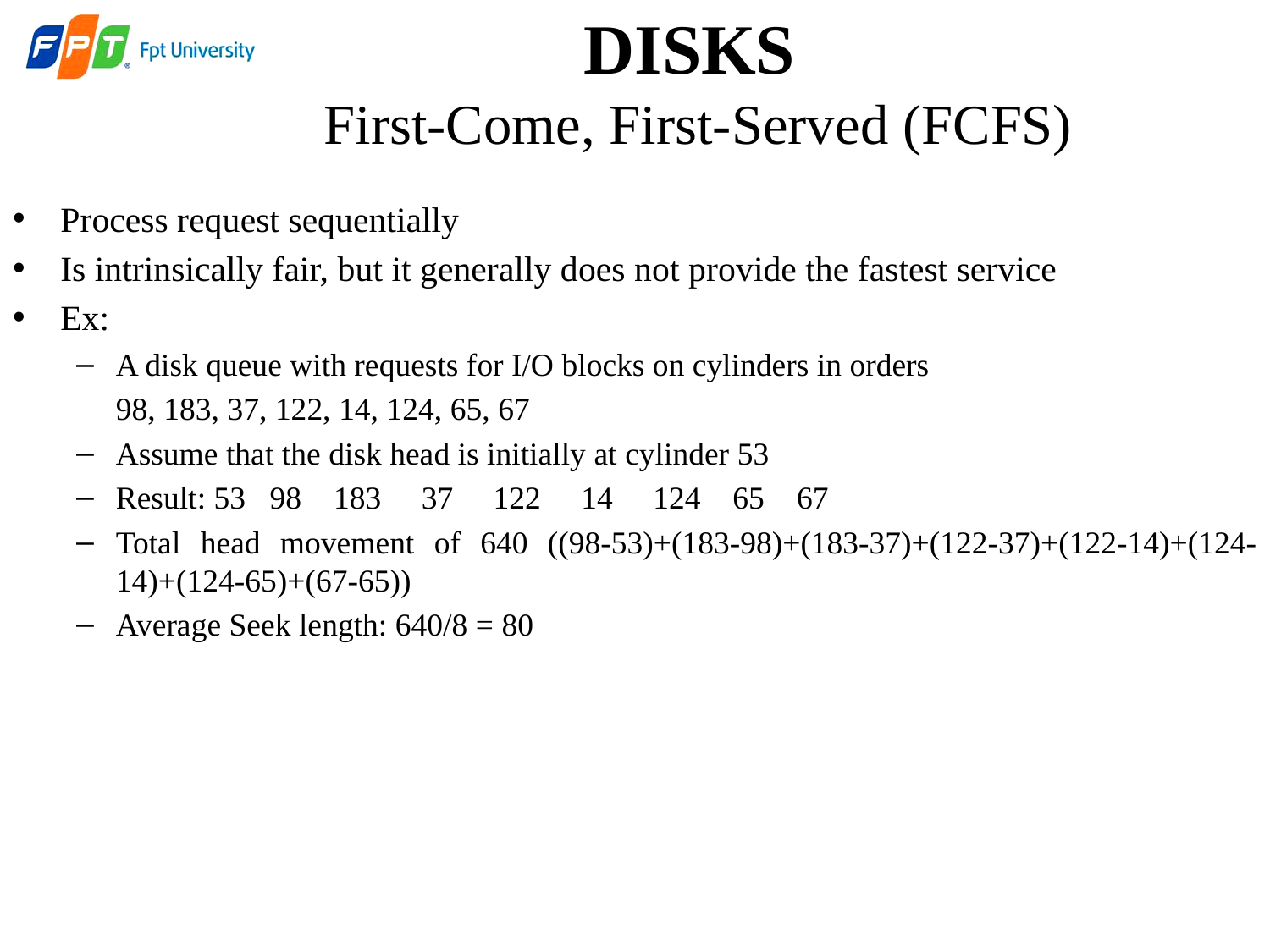

DISKS
First-Come, First-Served (FCFS)
Process request sequentially
Is intrinsically fair, but it generally does not provide the fastest service
Ex:
A disk queue with requests for I/O blocks on cylinders in orders
	98, 183, 37, 122, 14, 124, 65, 67
Assume that the disk head is initially at cylinder 53
Result: 53   98    183     37     122     14     124    65    67
Total head movement of 640 ((98-53)+(183-98)+(183-37)+(122-37)+(122-14)+(124-14)+(124-65)+(67-65))
Average Seek length: 640/8 = 80